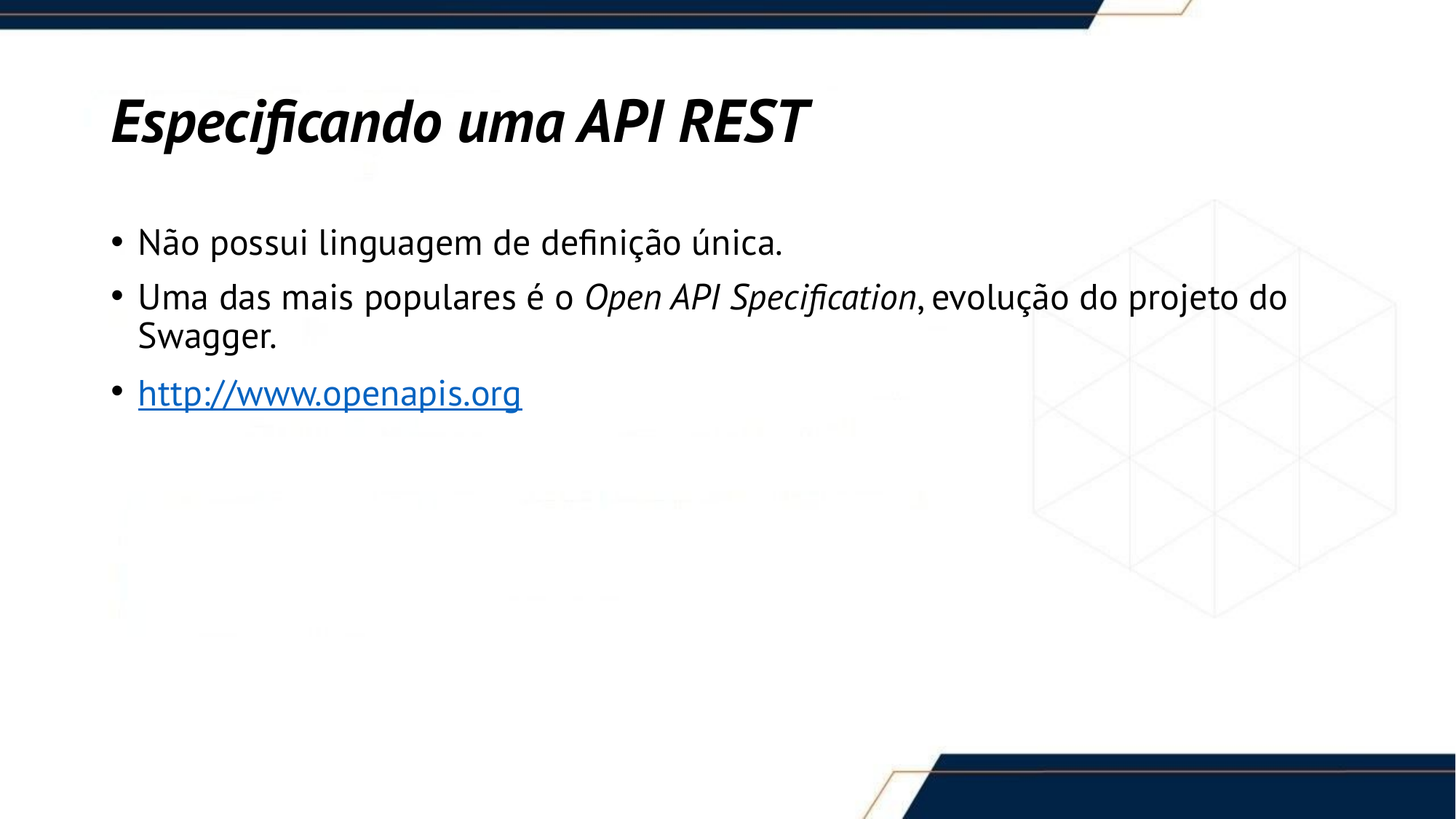

# Especificando uma API REST
Não possui linguagem de definição única.
Uma das mais populares é o Open API Specification, evolução do projeto do Swagger.
http://www.openapis.org